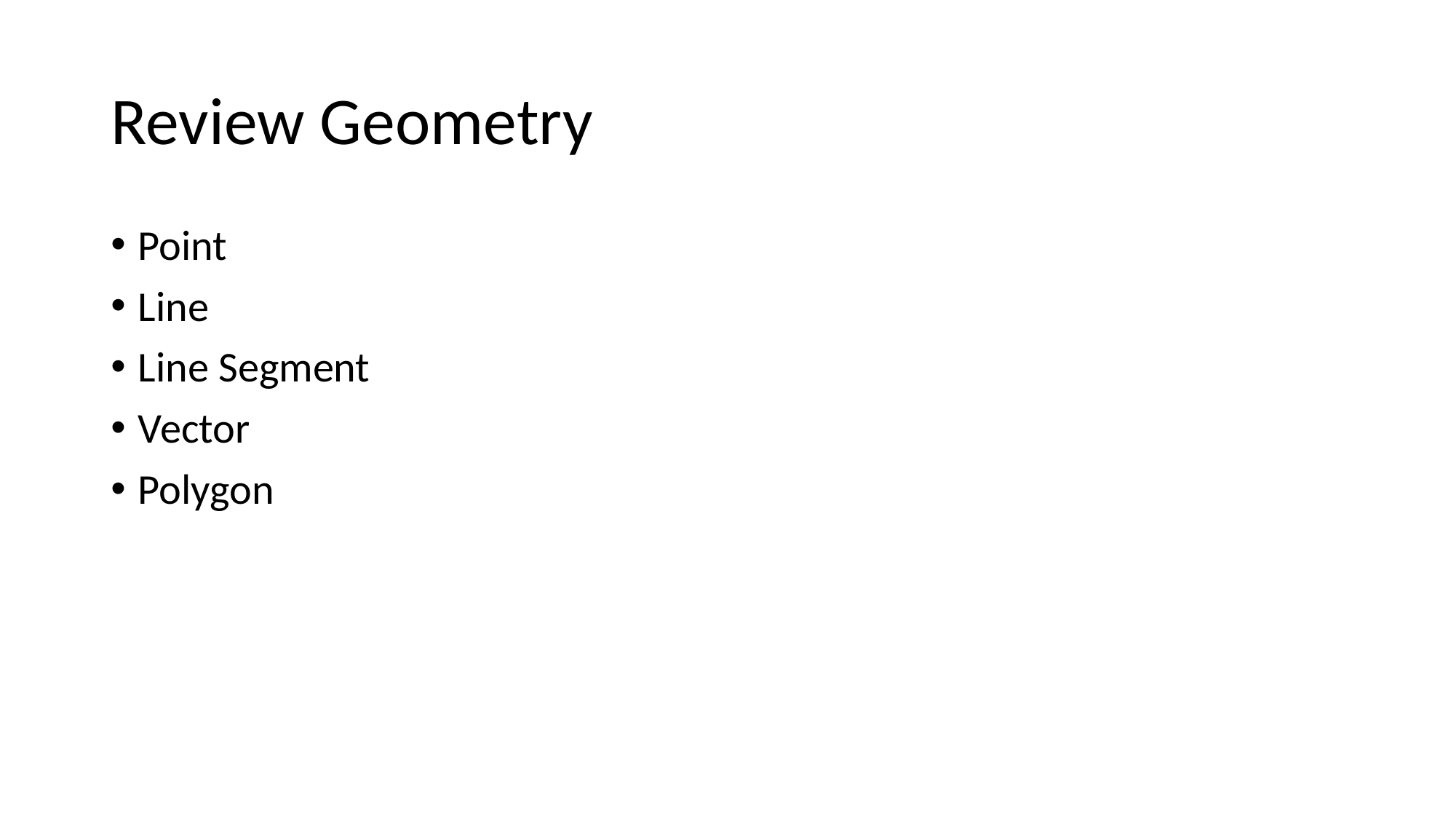

# Review Geometry
Point
Line
Line Segment
Vector
Polygon